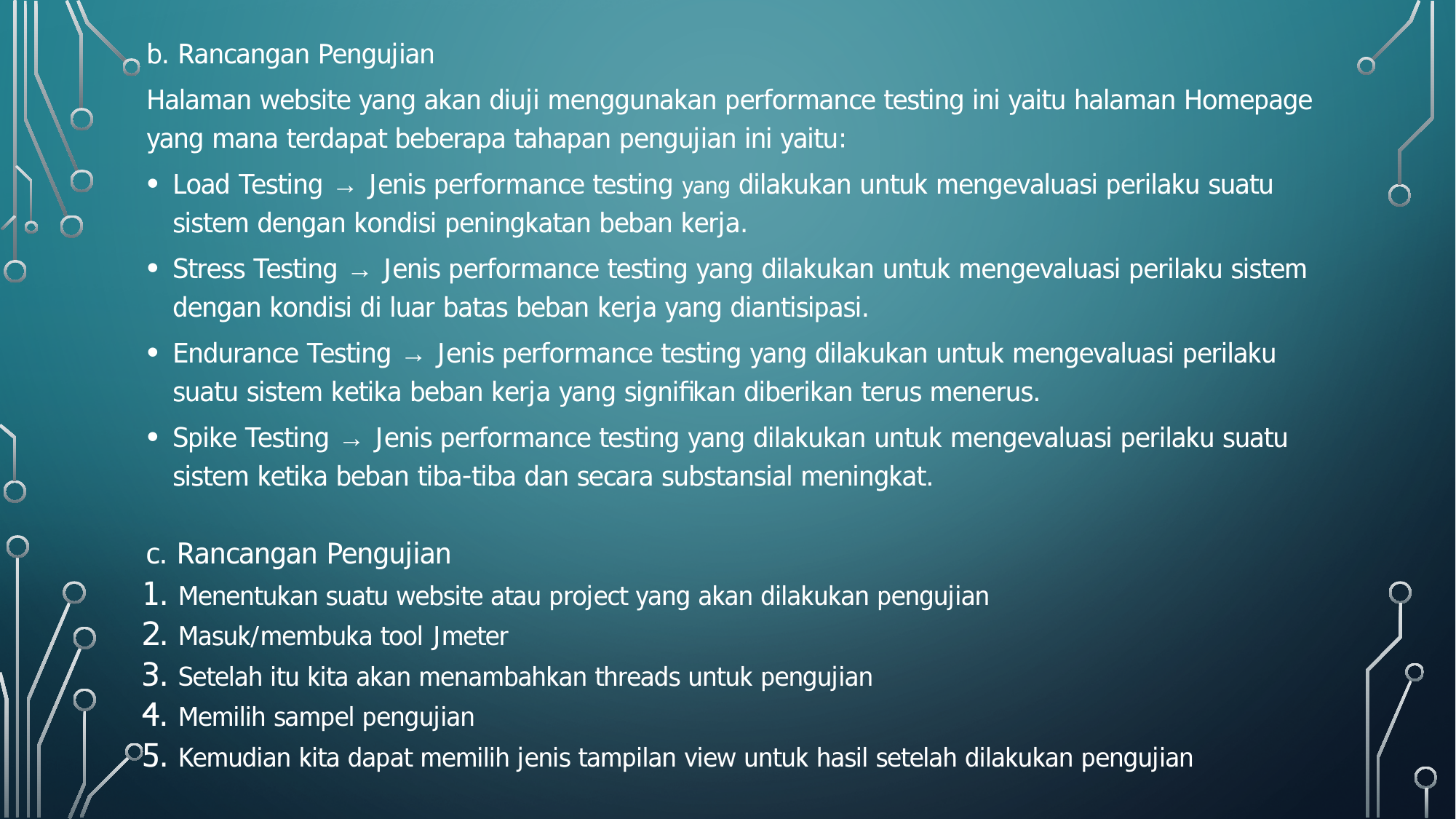

b. Rancangan Pengujian
Halaman website yang akan diuji menggunakan performance testing ini yaitu halaman Homepage yang mana terdapat beberapa tahapan pengujian ini yaitu:
Load Testing → Jenis performance testing yang dilakukan untuk mengevaluasi perilaku suatu sistem dengan kondisi peningkatan beban kerja.
Stress Testing → Jenis performance testing yang dilakukan untuk mengevaluasi perilaku sistem dengan kondisi di luar batas beban kerja yang diantisipasi.
Endurance Testing → Jenis performance testing yang dilakukan untuk mengevaluasi perilaku suatu sistem ketika beban kerja yang signifikan diberikan terus menerus.
Spike Testing → Jenis performance testing yang dilakukan untuk mengevaluasi perilaku suatu sistem ketika beban tiba-tiba dan secara substansial meningkat.

c. Rancangan Pengujian
Menentukan suatu website atau project yang akan dilakukan pengujian
Masuk/membuka tool Jmeter
Setelah itu kita akan menambahkan threads untuk pengujian
Memilih sampel pengujian
Kemudian kita dapat memilih jenis tampilan view untuk hasil setelah dilakukan pengujian